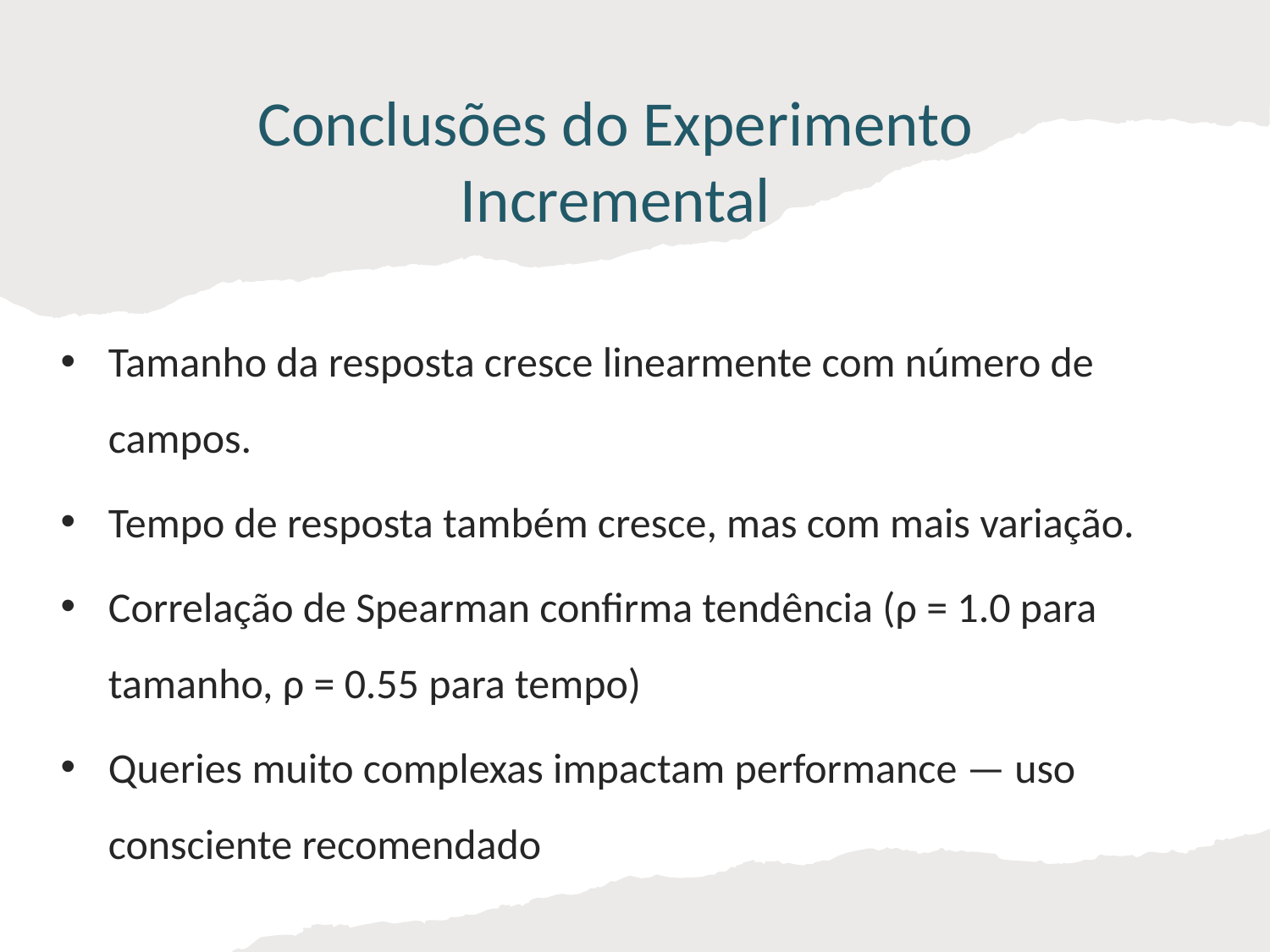

# Conclusões do Experimento Incremental
Tamanho da resposta cresce linearmente com número de campos.
Tempo de resposta também cresce, mas com mais variação.
Correlação de Spearman confirma tendência (ρ = 1.0 para tamanho, ρ = 0.55 para tempo)
Queries muito complexas impactam performance — uso consciente recomendado